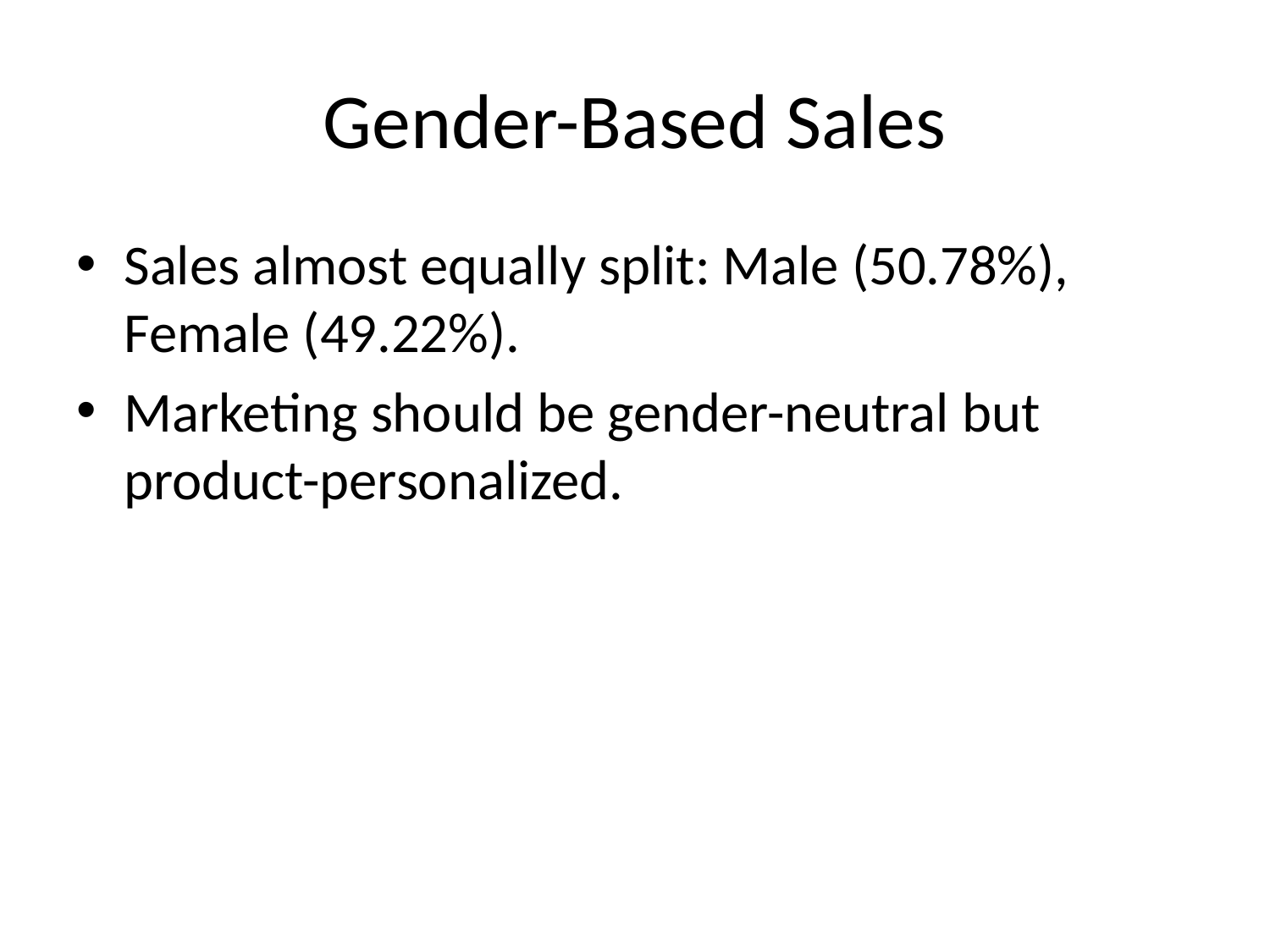

# Gender-Based Sales
Sales almost equally split: Male (50.78%), Female (49.22%).
Marketing should be gender-neutral but product-personalized.